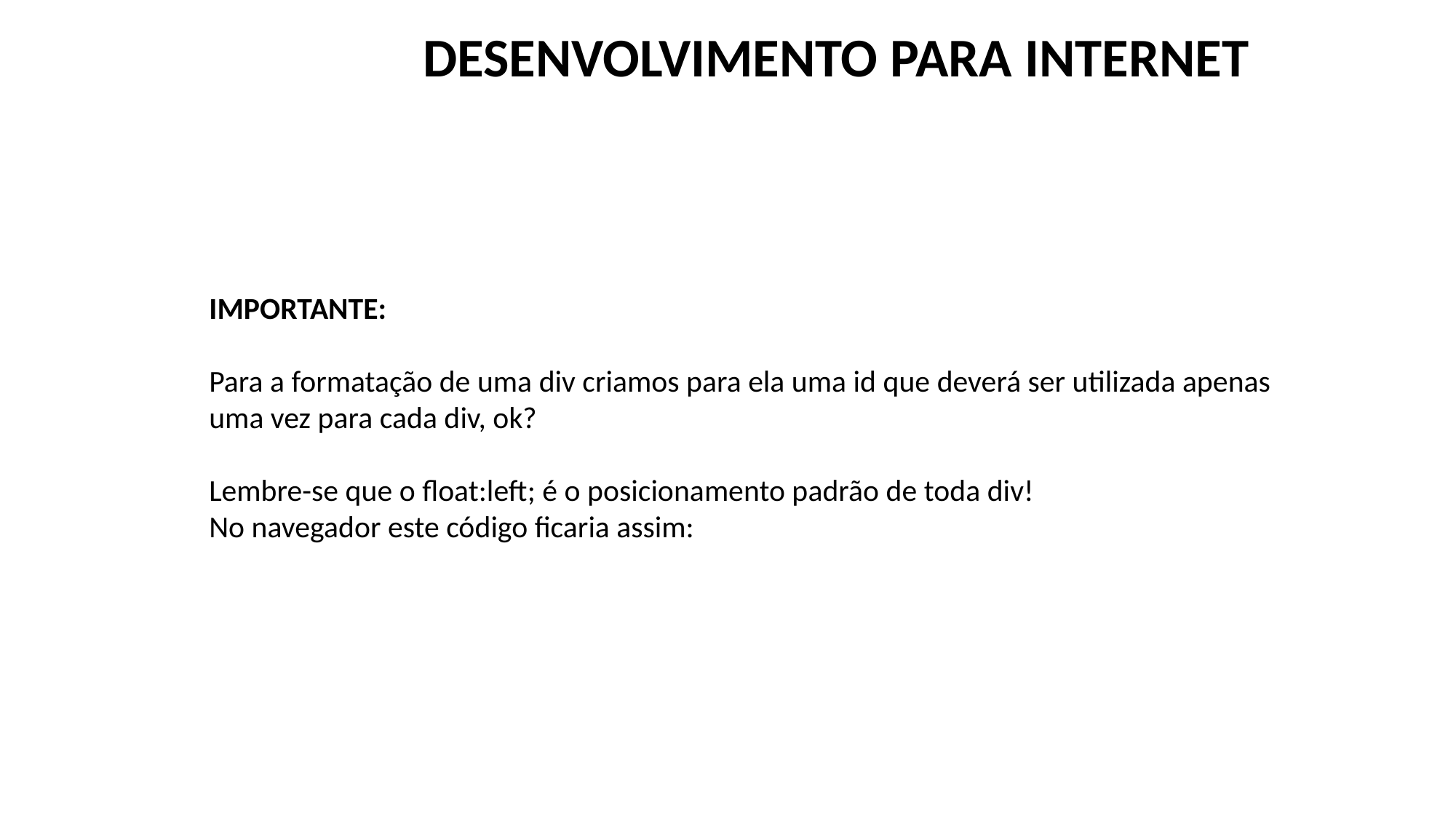

DESENVOLVIMENTO PARA INTERNET
IMPORTANTE:

Para a formatação de uma div criamos para ela uma id que deverá ser utilizada apenas uma vez para cada div, ok?

Lembre-se que o float:left; é o posicionamento padrão de toda div!
No navegador este código ficaria assim: